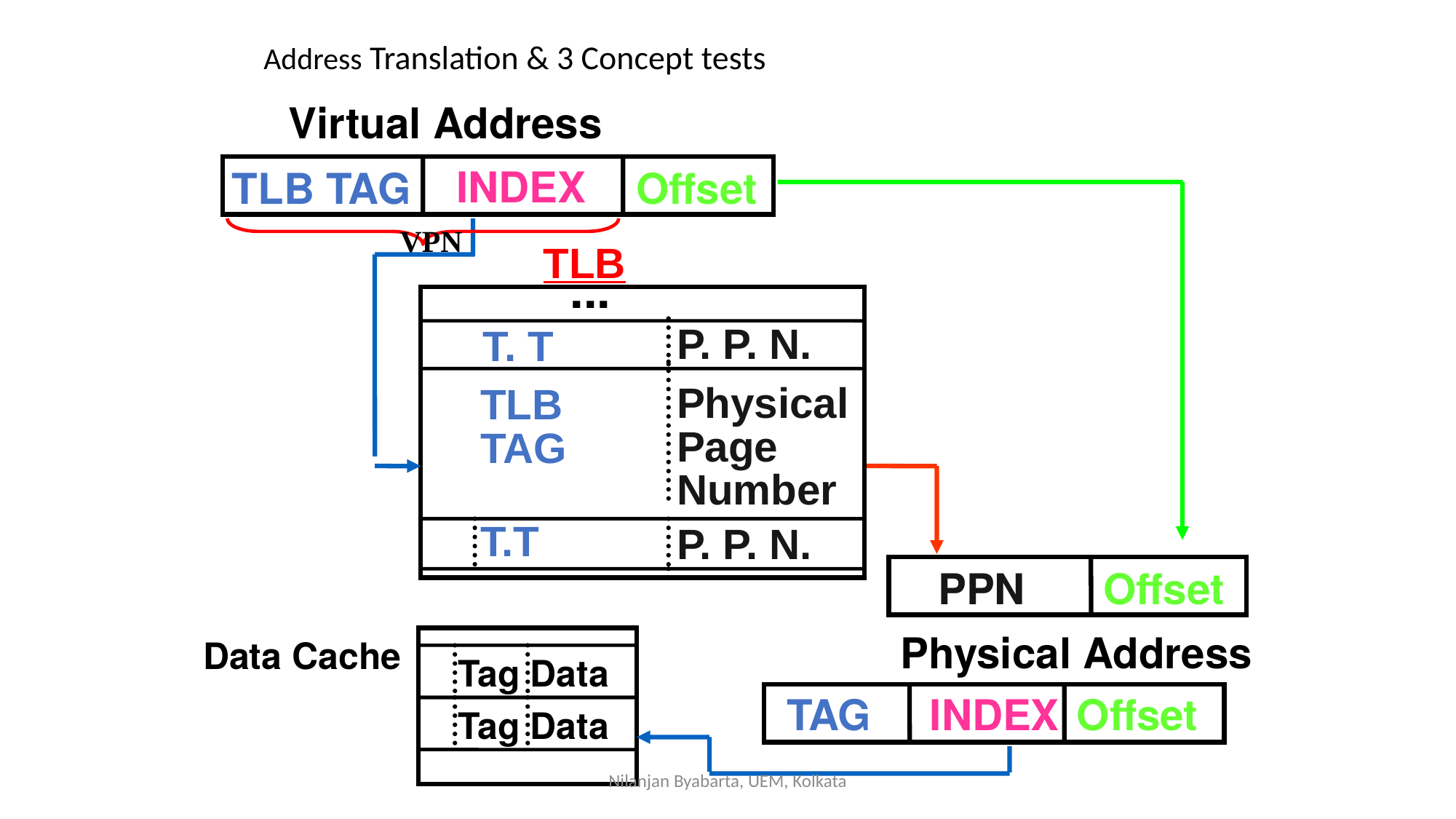

# Address Translation & 3 Concept tests

Virtual Address

INDEX
TLB TAG
Offset

VPN

TLB

...

P. P. N.
T. T

Physical
Page
Number
TLB
TAG

T.T

P. P. N.

PPN

Offset
Physical Address

Data Cache

Tag Data

Tag Data

TAG

INDEX
Offset

Nilanjan Byabarta, UEM, Kolkata